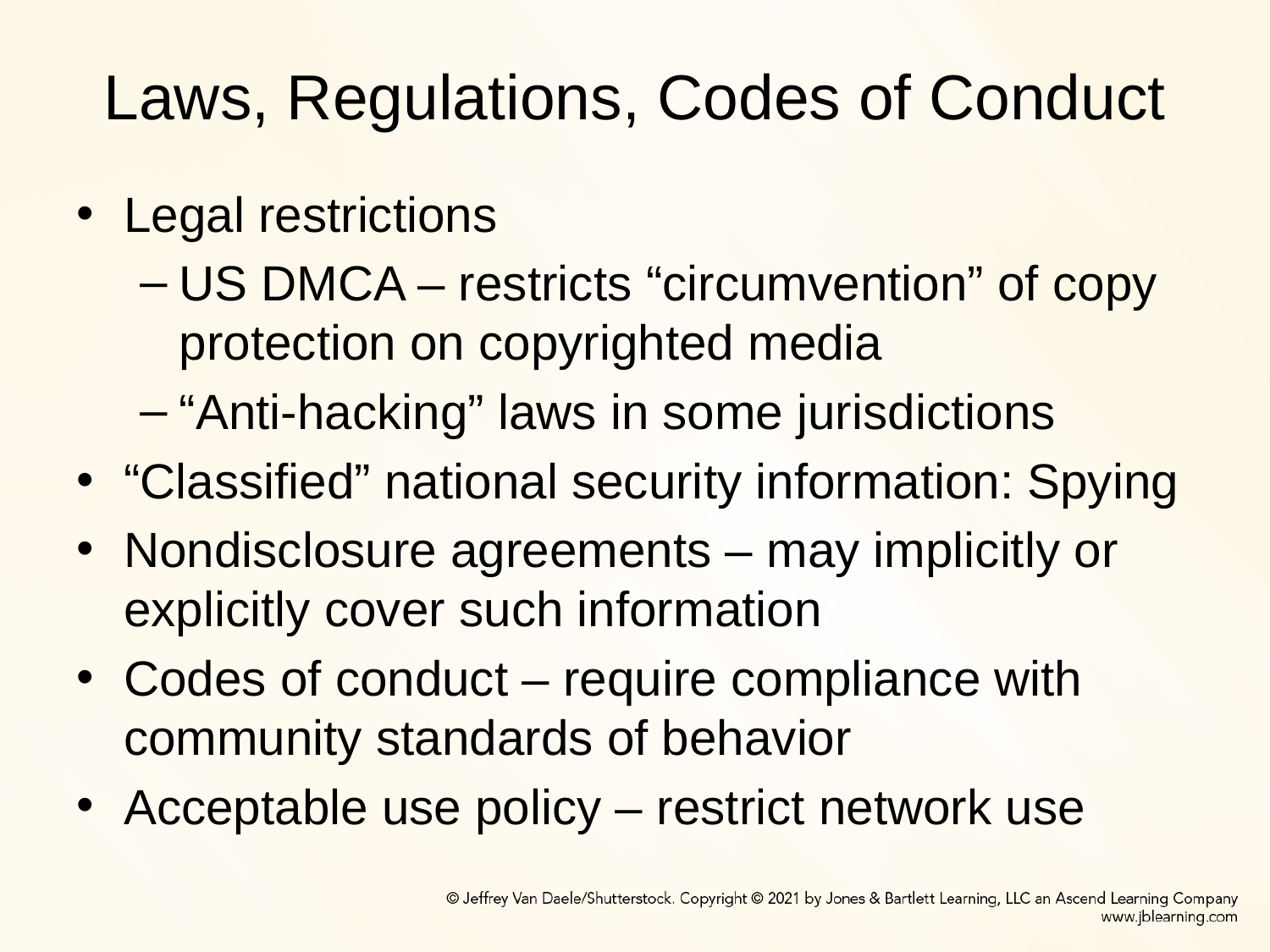

# Laws, Regulations, Codes of Conduct
Legal restrictions
US DMCA – restricts “circumvention” of copy protection on copyrighted media
“Anti-hacking” laws in some jurisdictions
“Classified” national security information: Spying
Nondisclosure agreements – may implicitly or explicitly cover such information
Codes of conduct – require compliance with community standards of behavior
Acceptable use policy – restrict network use